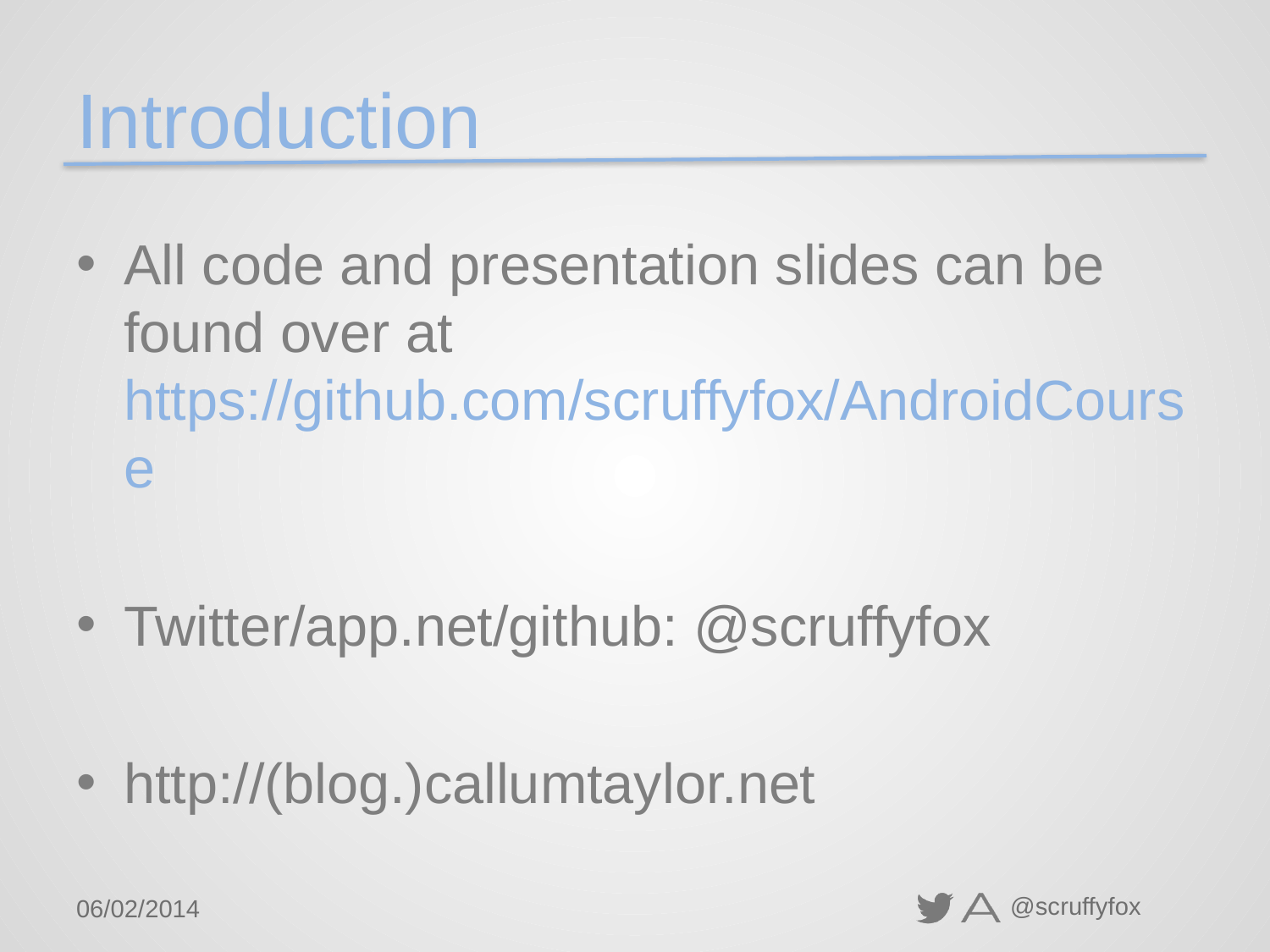

# Introduction
All code and presentation slides can be found over at https://github.com/scruffyfox/AndroidCourse

Twitter/app.net/github: @scruffyfox

http://(blog.)callumtaylor.net

06/02/2014